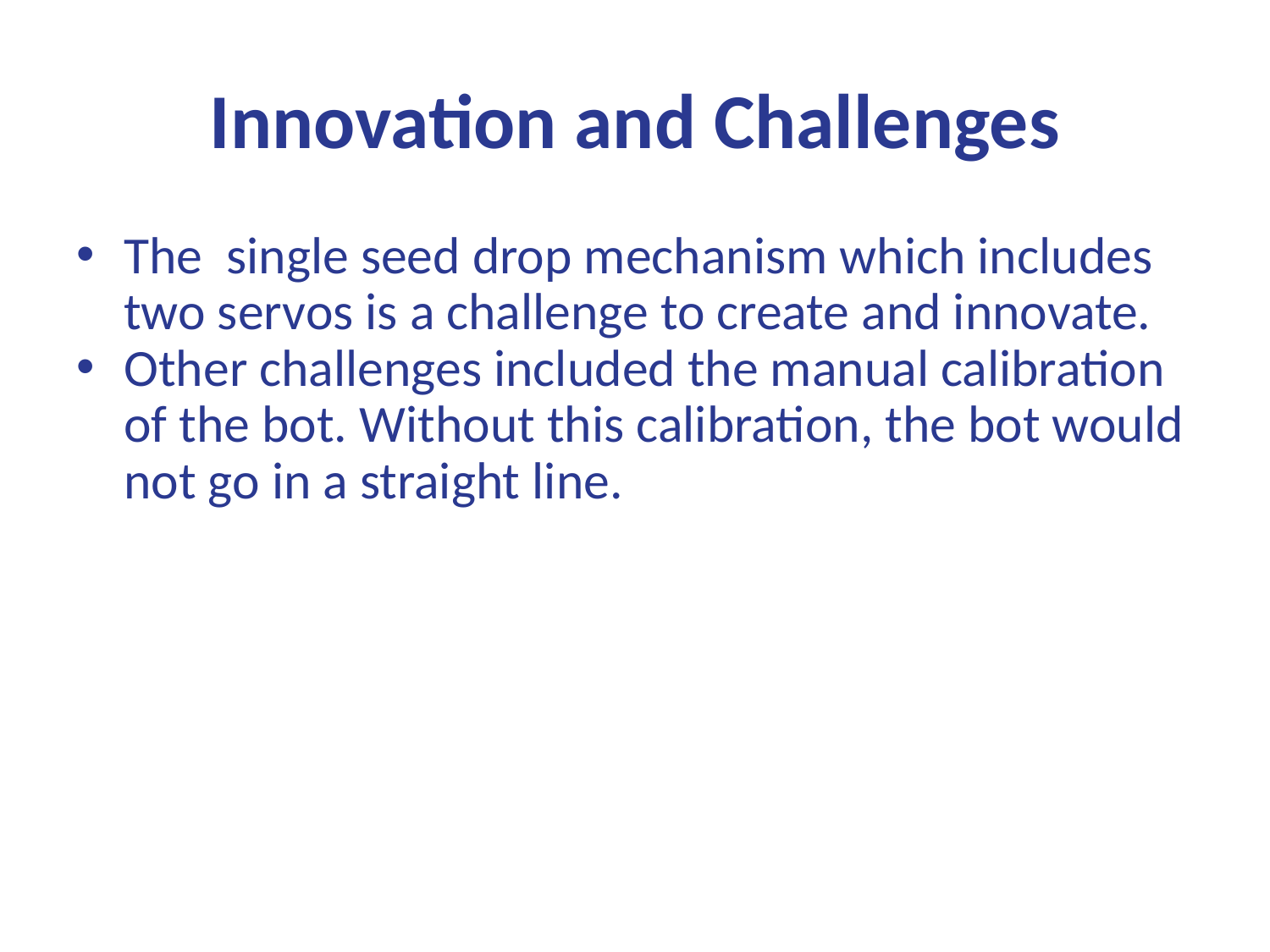

# Innovation and Challenges
The  single seed drop mechanism which includes two servos is a challenge to create and innovate.
Other challenges included the manual calibration of the bot. Without this calibration, the bot would not go in a straight line.